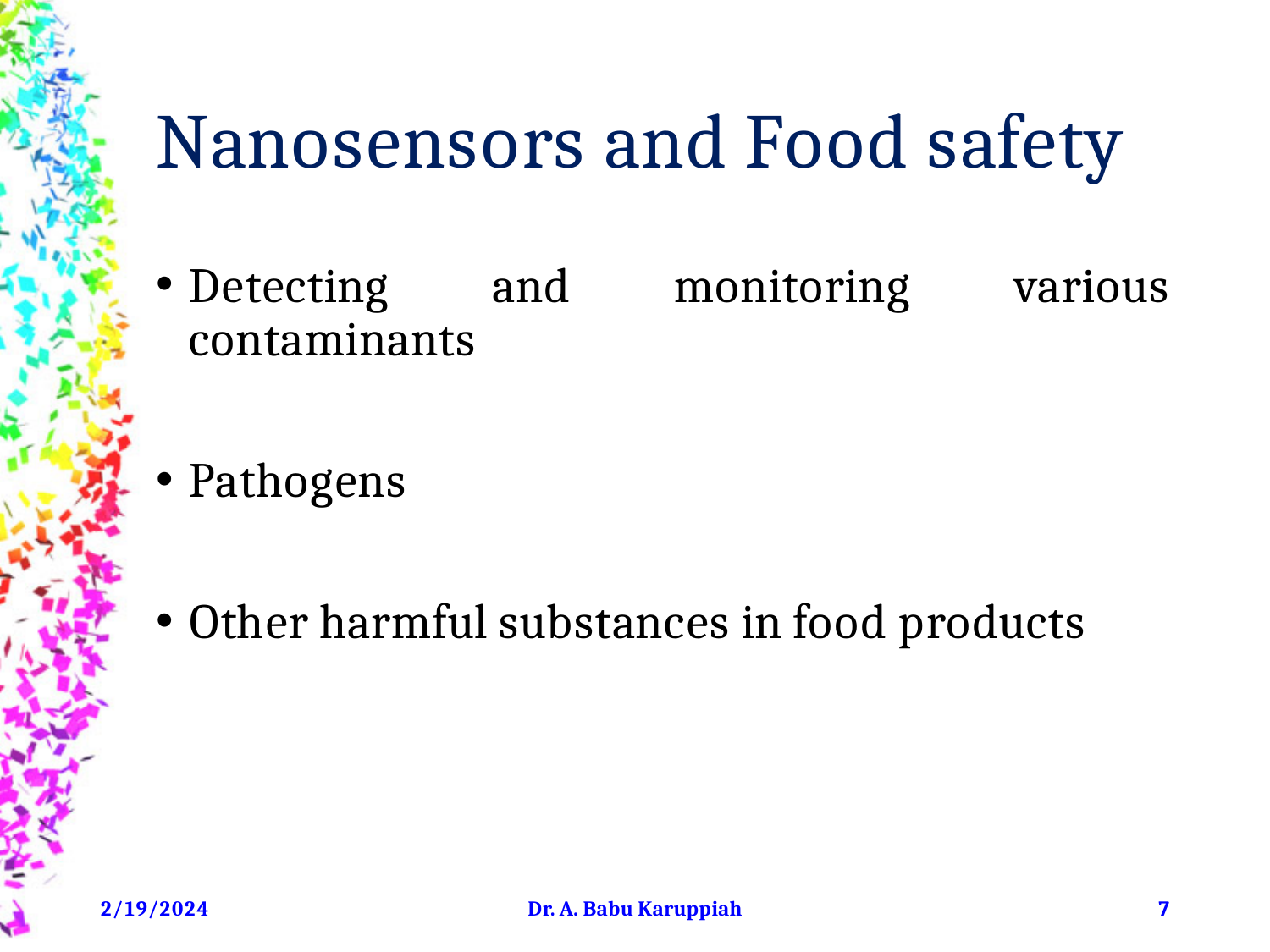

# Nanosensors and Food safety
Detecting and monitoring various contaminants

Pathogens

Other harmful substances in food products
2/19/2024
Dr. A. Babu Karuppiah
7